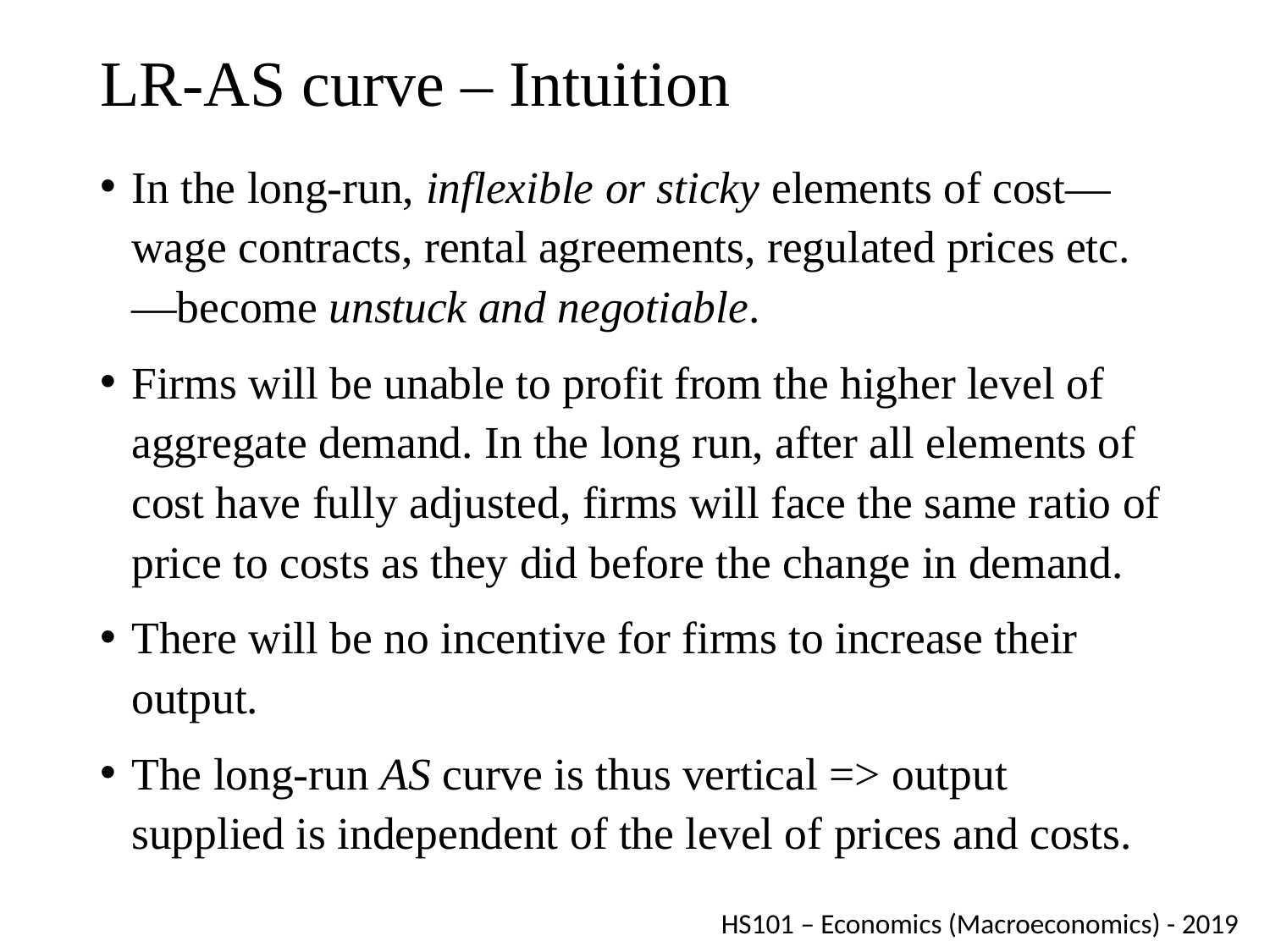

# LR-AS curve – Intuition
In the long-run, inflexible or sticky elements of cost—wage contracts, rental agreements, regulated prices etc.—become unstuck and negotiable.
Firms will be unable to profit from the higher level of aggregate demand. In the long run, after all elements of cost have fully adjusted, firms will face the same ratio of price to costs as they did before the change in demand.
There will be no incentive for firms to increase their output.
The long-run AS curve is thus vertical => output supplied is independent of the level of prices and costs.
HS101 – Economics (Macroeconomics) - 2019